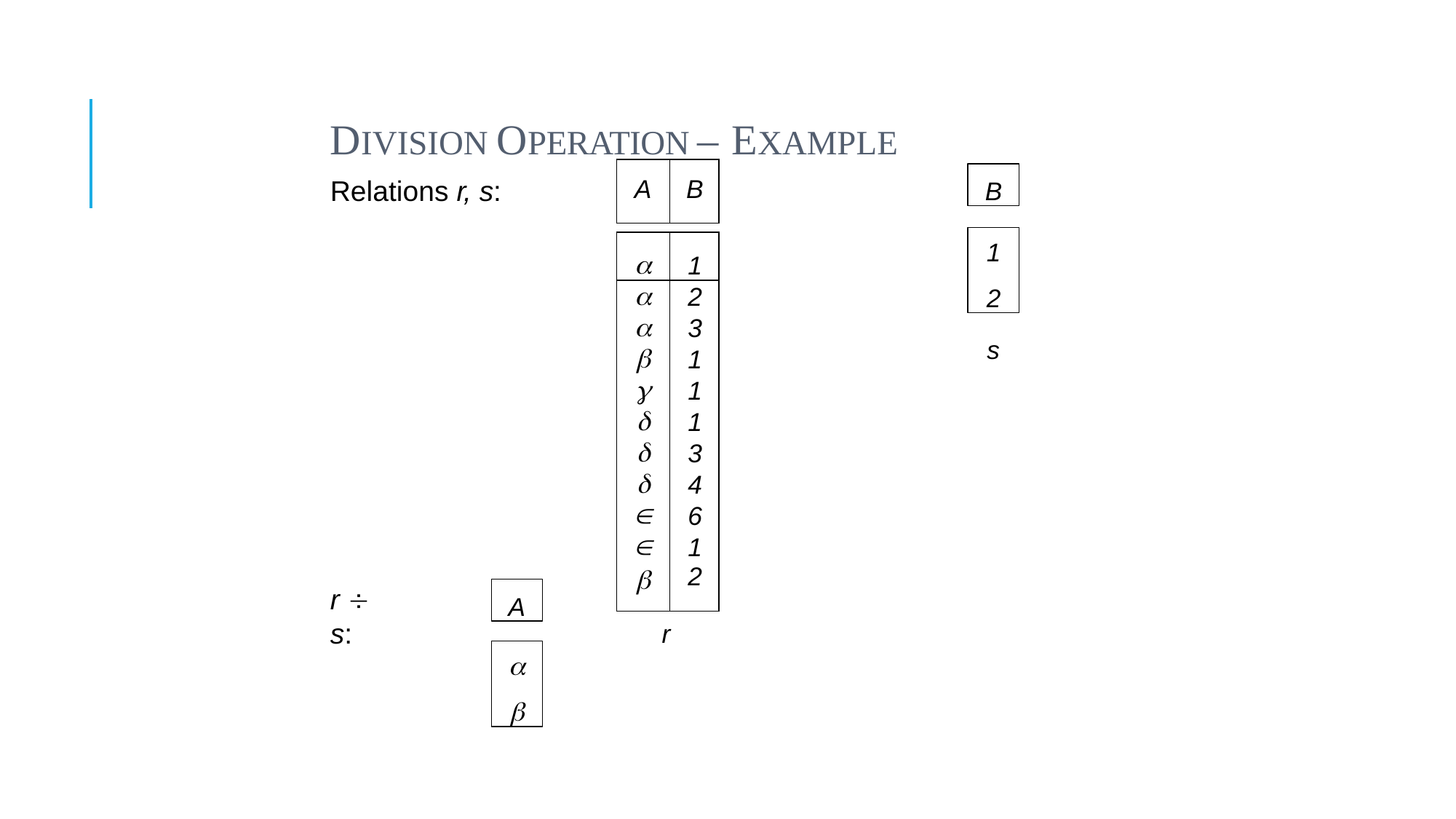

# DIVISION OPERATION – EXAMPLE
| A |  | B |
| --- | --- | --- |
|  |  |  |
| α |  | 1 |
| α |  | 2 |
| α |  | 3 |
| β |  | 1 |
| γ |  | 1 |
| δ |  | 1 |
| δ |  | 3 |
| δ |  | 4 |
| ∈ |  | 6 |
| ∈ |  | 1 |
| β |  | 2 |
|  | r |  |

B
Relations r, s:
1
2
s
A
r ÷ s:
α
β